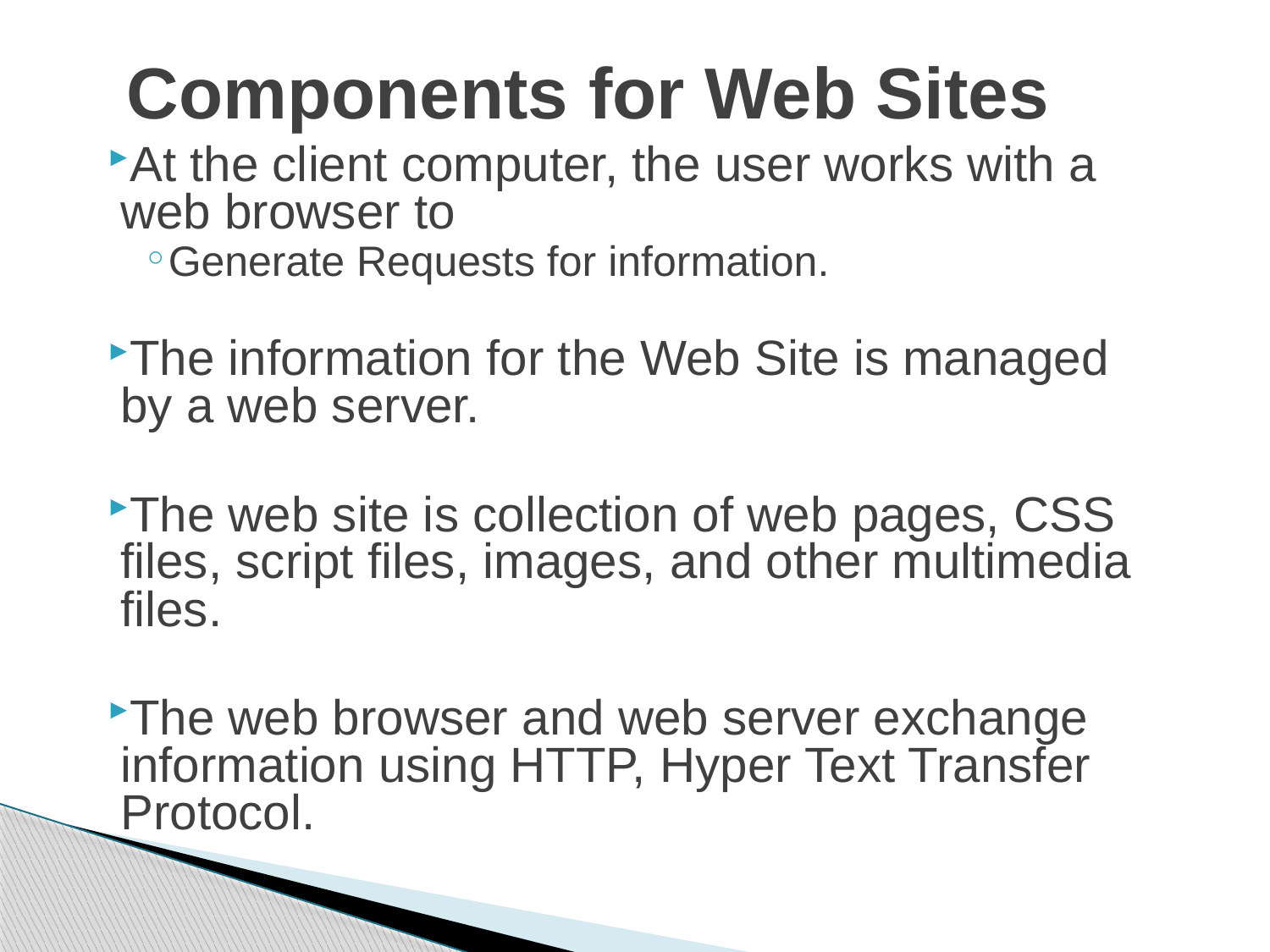

Components for Web Sites
At the client computer, the user works with a  web browser to
Generate Requests for information.

The information for the Web Site is managed by a web server.

The web site is collection of web pages, CSS files, script files, images, and other multimedia files.

The web browser and web server exchange information using HTTP, Hyper Text Transfer Protocol.